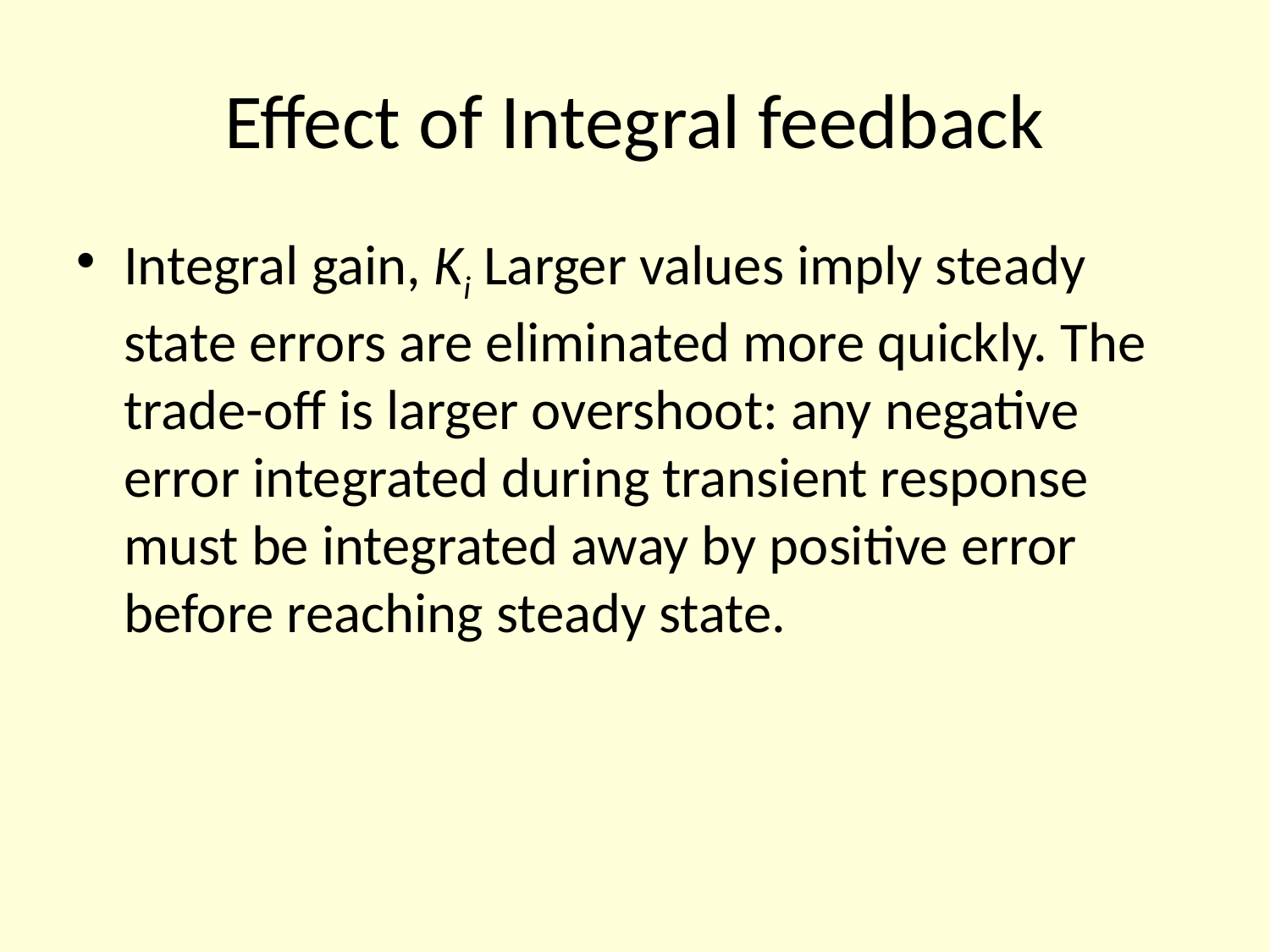

# Effect of Integral feedback
Integral gain, Ki Larger values imply steady state errors are eliminated more quickly. The trade-off is larger overshoot: any negative error integrated during transient response must be integrated away by positive error before reaching steady state.